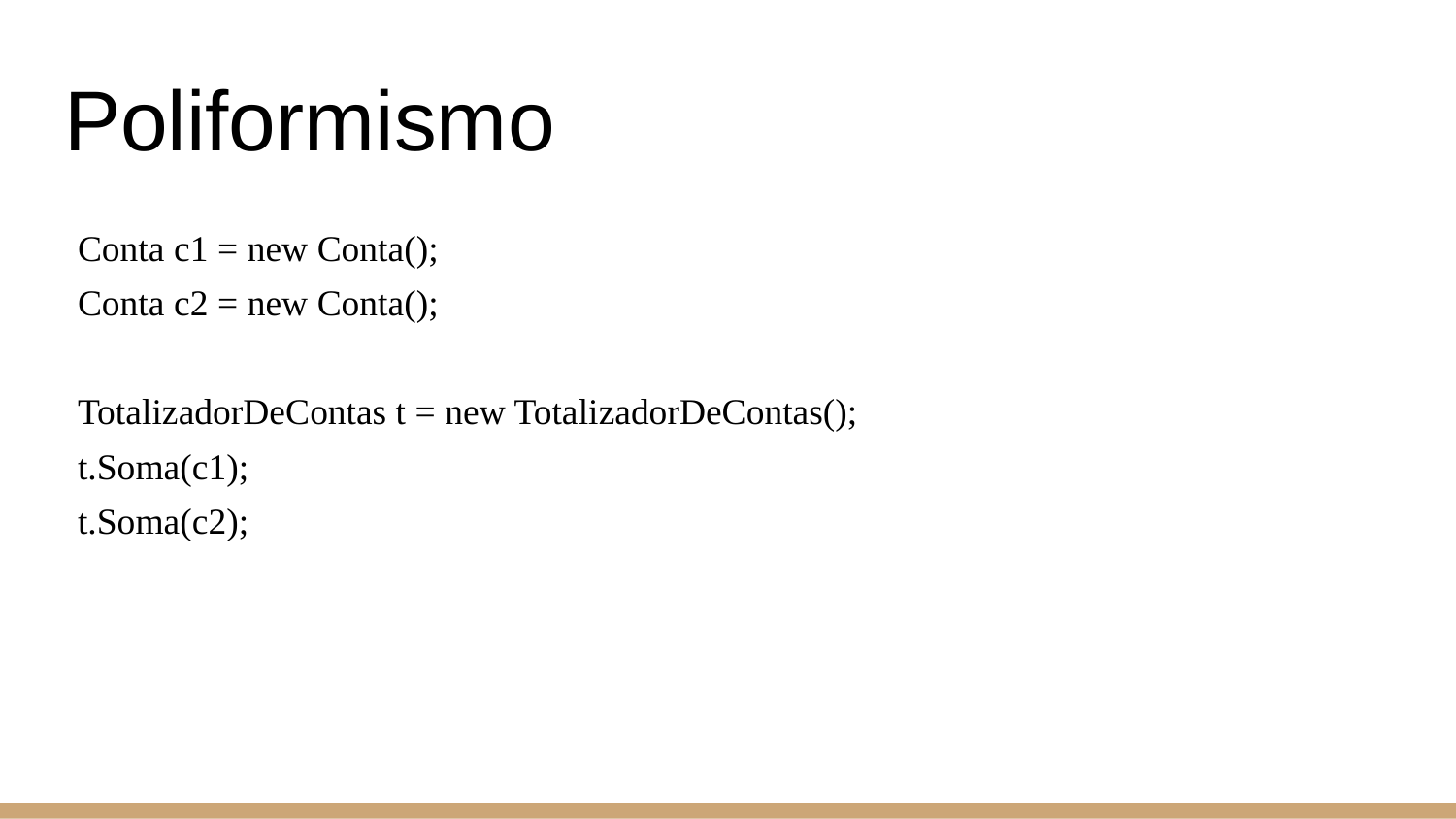

# Poliformismo
Conta c1 = new Conta();
Conta c2 = new Conta();
TotalizadorDeContas t = new TotalizadorDeContas();
t.Soma(c1);
t.Soma(c2);